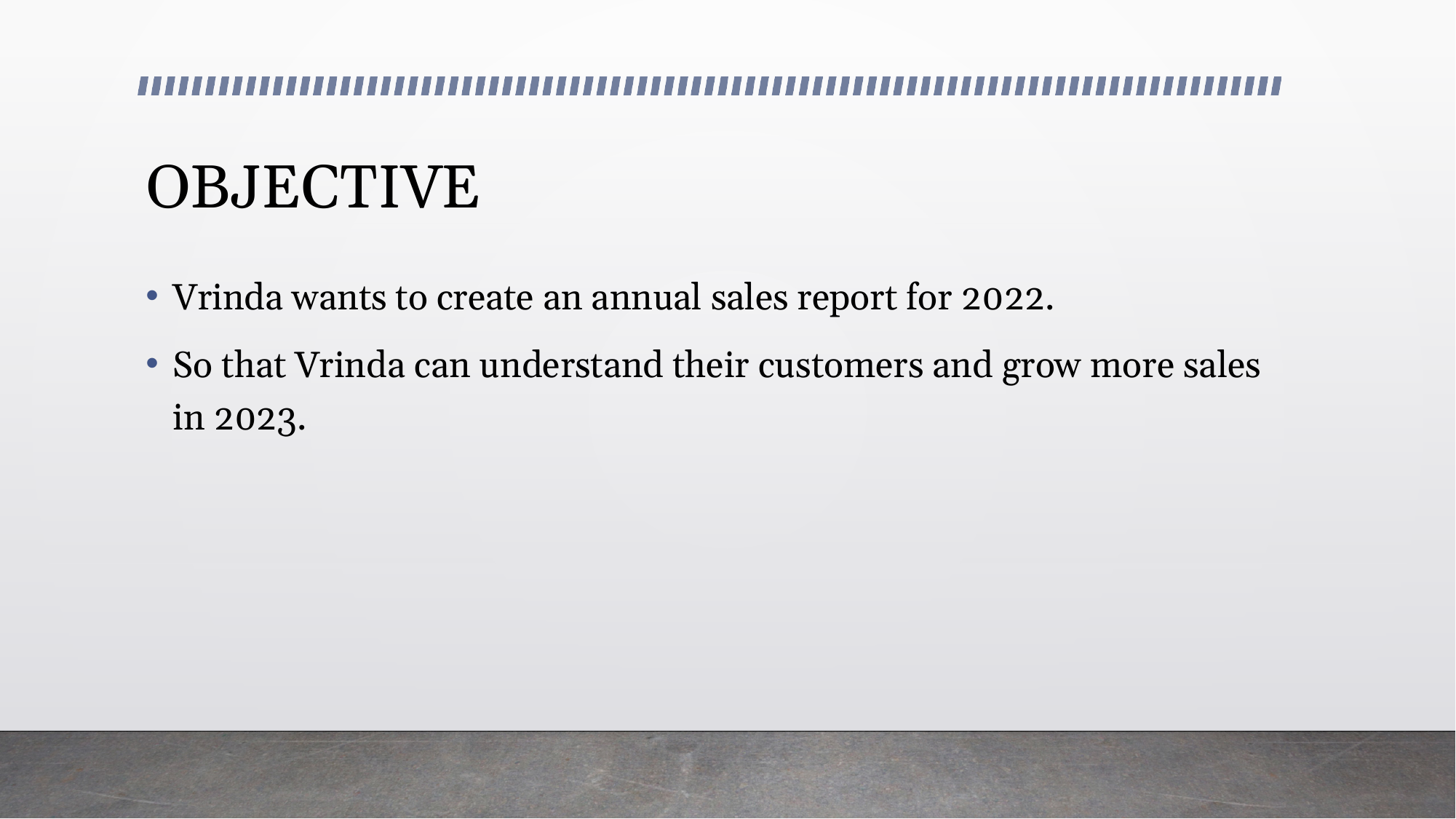

# OBJECTIVE
Vrinda wants to create an annual sales report for 2022.
So that Vrinda can understand their customers and grow more sales in 2023.